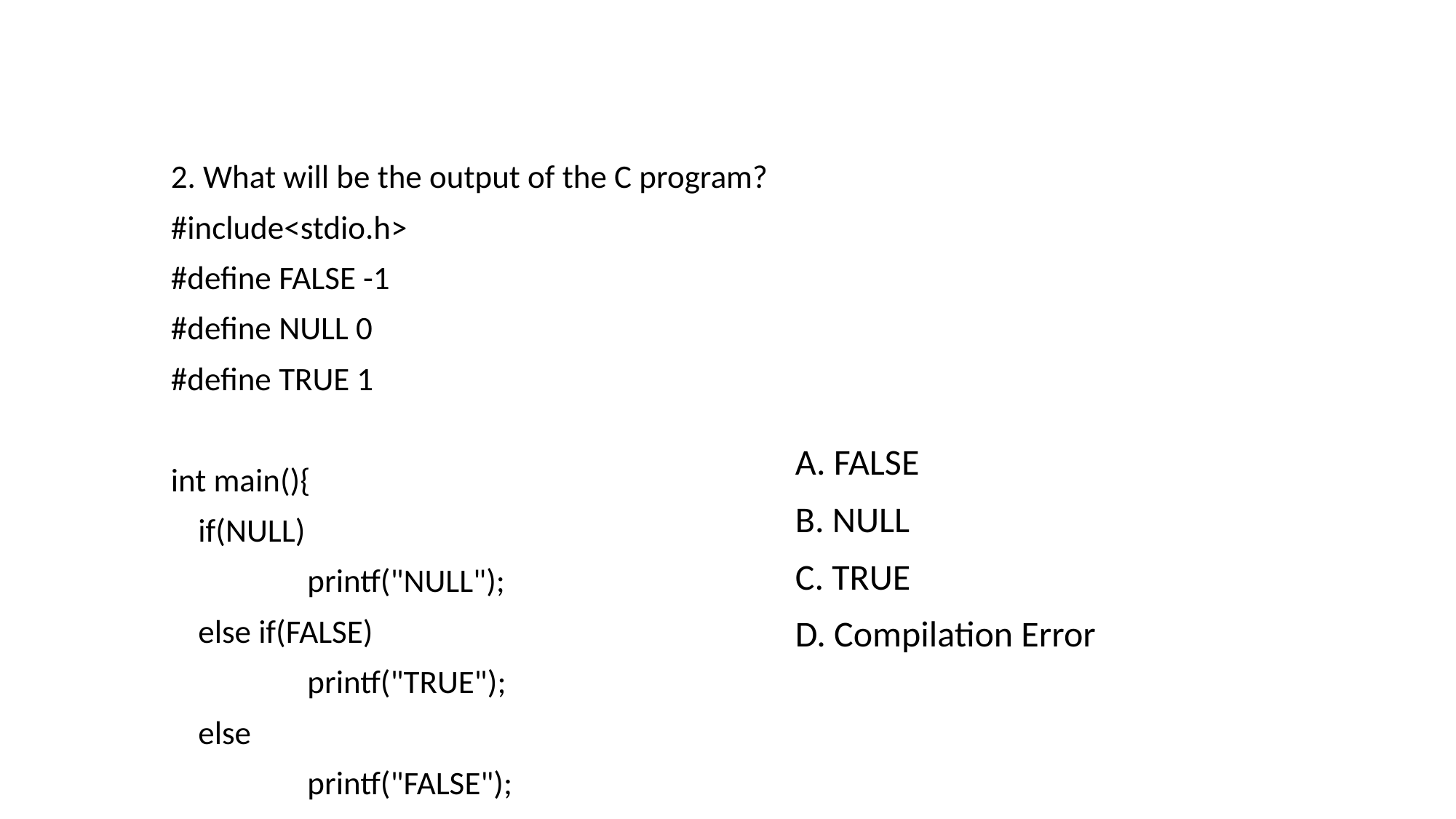

2. What will be the output of the C program?
#include<stdio.h>
#define FALSE -1
#define NULL 0
#define TRUE 1

int main(){
	if(NULL)
		printf("NULL");
	else if(FALSE)
		printf("TRUE");
	else
		printf("FALSE");
	return 0;
}

A. FALSE
B. NULL
C. TRUE
D. Compilation Error